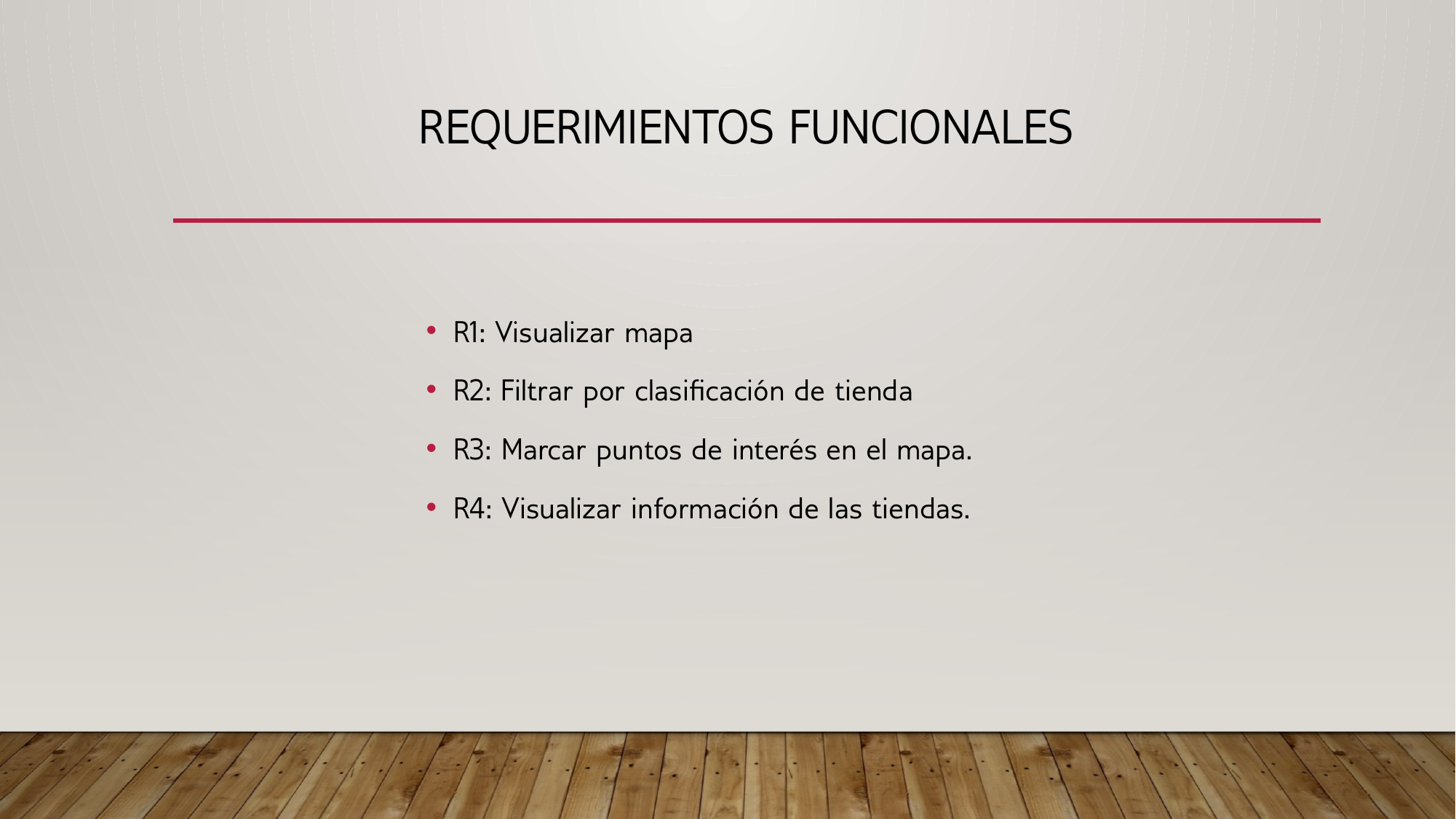

# REQUERIMIENTOS FUNCIONALES
R1: Visualizar mapa
R2: Filtrar por clasificación de tienda
R3: Marcar puntos de interés en el mapa.
R4: Visualizar información de las tiendas.